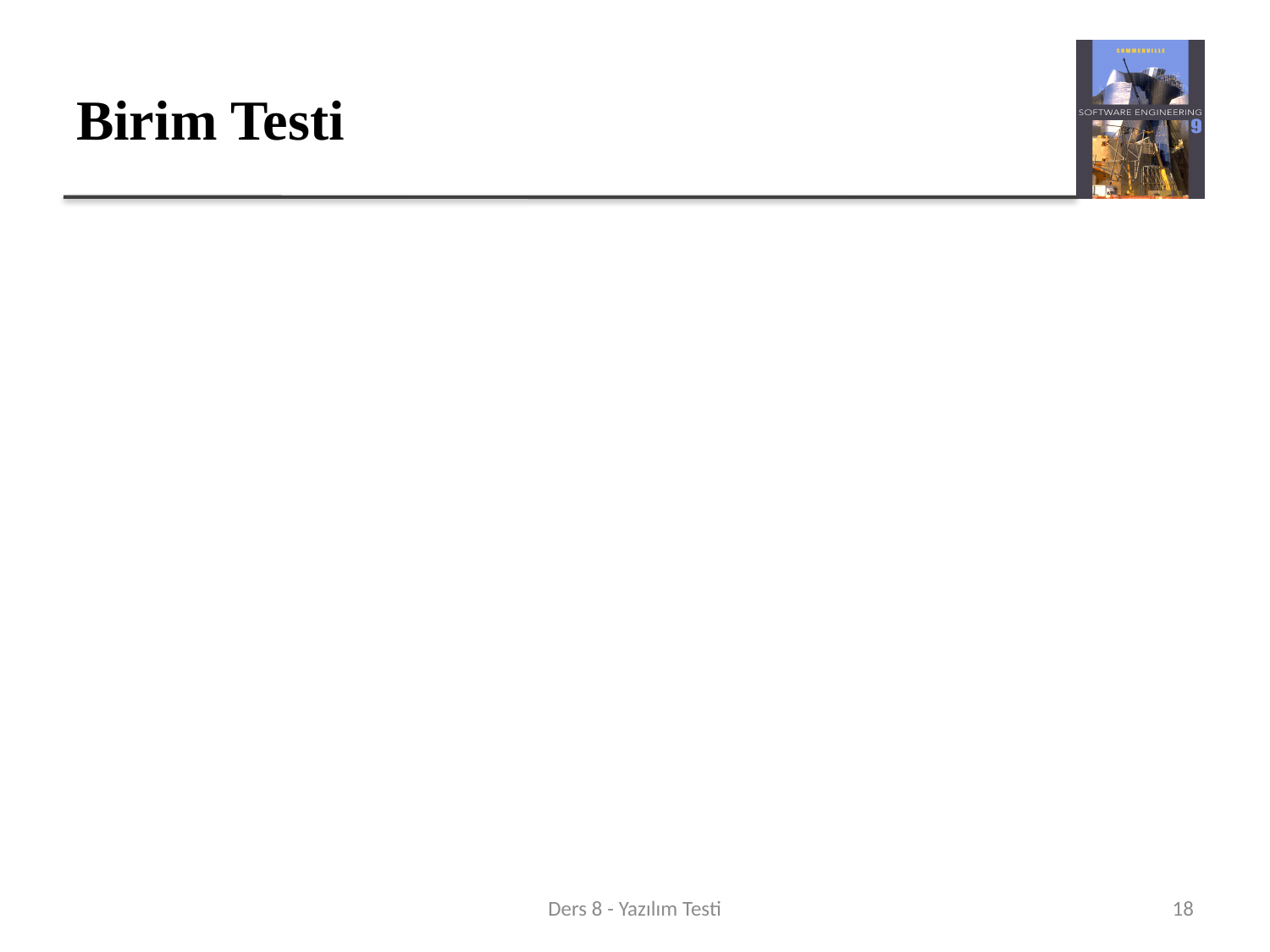

# Birim Testi
Birim testi, tek tek bileşenlerin ayrı ayrı test edilmesi sürecidir.
Hata testi sürecidir.
Birimler şunlar olabilir:
Bir nesne içindeki bireysel işlevler veya yöntemler
Çeşitli niteliklere ve yöntemlere sahip nesne sınıfları
İşlevselliklerine erişmek için kullanılan tanımlı arayüzlere sahip kompozit bileşenler.
Ders 8 - Yazılım Testi
18